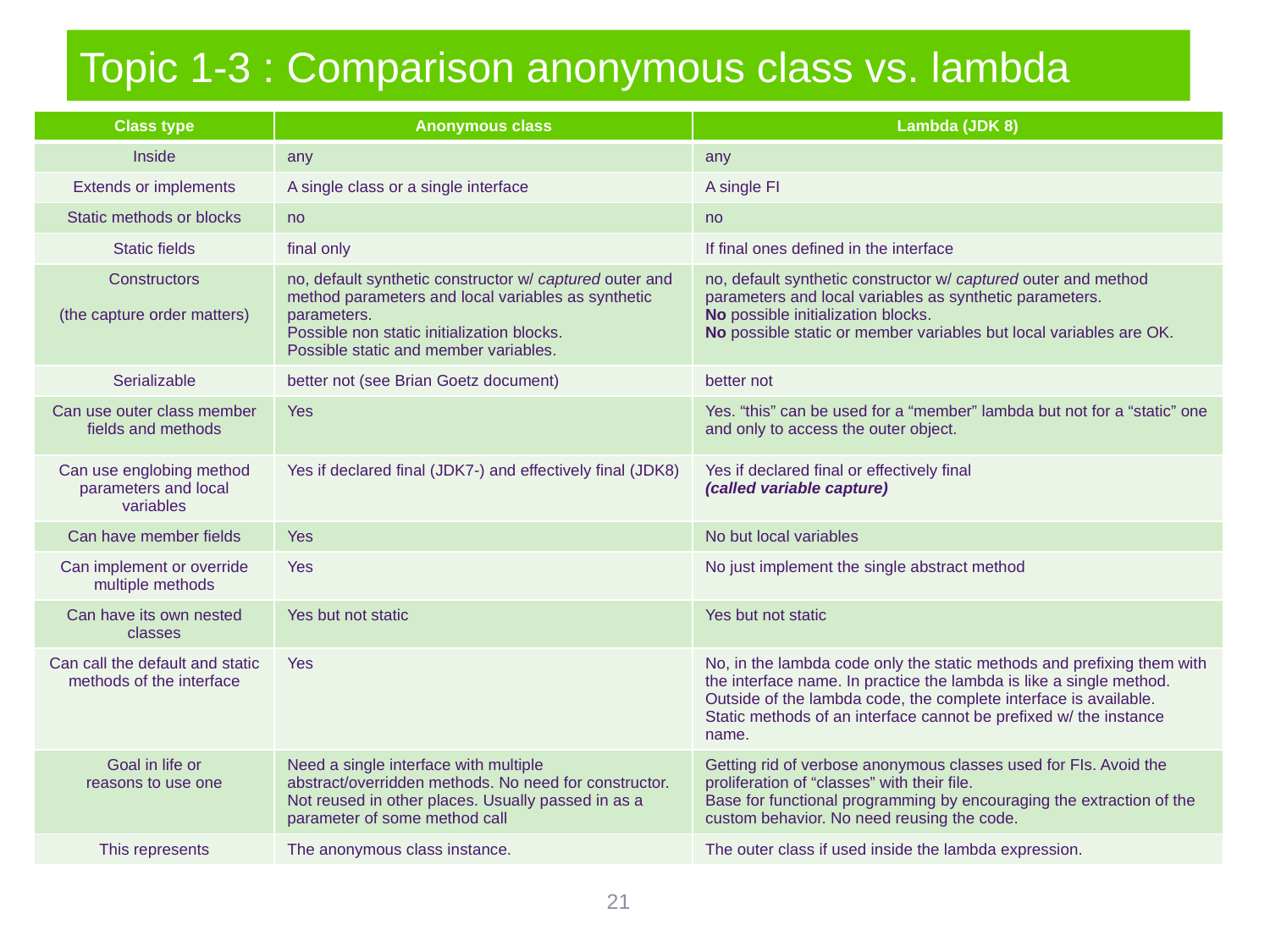

# Topic 1-3 : Comparison anonymous class vs. lambda
| Class type | Anonymous class | Lambda (JDK 8) |
| --- | --- | --- |
| Inside | any | any |
| Extends or implements | A single class or a single interface | A single FI |
| Static methods or blocks | no | no |
| Static fields | final only | If final ones defined in the interface |
| Constructors (the capture order matters) | no, default synthetic constructor w/ captured outer and method parameters and local variables as synthetic parameters. Possible non static initialization blocks. Possible static and member variables. | no, default synthetic constructor w/ captured outer and method parameters and local variables as synthetic parameters. No possible initialization blocks. No possible static or member variables but local variables are OK. |
| Serializable | better not (see Brian Goetz document) | better not |
| Can use outer class member fields and methods | Yes | Yes. “this” can be used for a “member” lambda but not for a “static” one and only to access the outer object. |
| Can use englobing method parameters and local variables | Yes if declared final (JDK7-) and effectively final (JDK8) | Yes if declared final or effectively final (called variable capture) |
| Can have member fields | Yes | No but local variables |
| Can implement or override multiple methods | Yes | No just implement the single abstract method |
| Can have its own nested classes | Yes but not static | Yes but not static |
| Can call the default and static methods of the interface | Yes | No, in the lambda code only the static methods and prefixing them with the interface name. In practice the lambda is like a single method. Outside of the lambda code, the complete interface is available. Static methods of an interface cannot be prefixed w/ the instance name. |
| Goal in life or reasons to use one | Need a single interface with multiple abstract/overridden methods. No need for constructor. Not reused in other places. Usually passed in as a parameter of some method call | Getting rid of verbose anonymous classes used for FIs. Avoid the proliferation of “classes” with their file. Base for functional programming by encouraging the extraction of the custom behavior. No need reusing the code. |
| This represents | The anonymous class instance. | The outer class if used inside the lambda expression. |